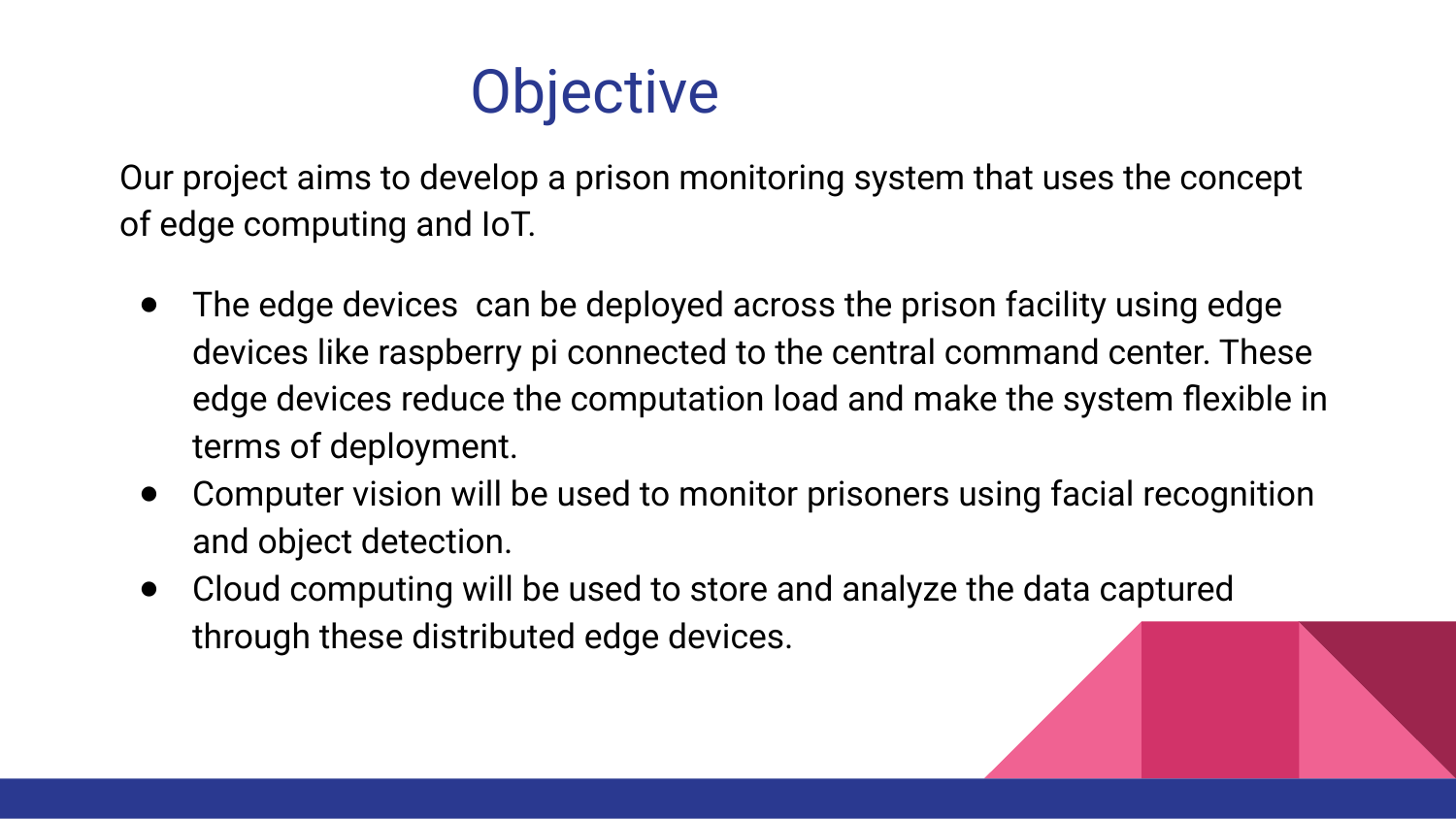

# Objective
Our project aims to develop a prison monitoring system that uses the concept of edge computing and IoT.
The edge devices  can be deployed across the prison facility using edge devices like raspberry pi connected to the central command center. These edge devices reduce the computation load and make the system flexible in terms of deployment.
Computer vision will be used to monitor prisoners using facial recognition and object detection.
Cloud computing will be used to store and analyze the data captured through these distributed edge devices.